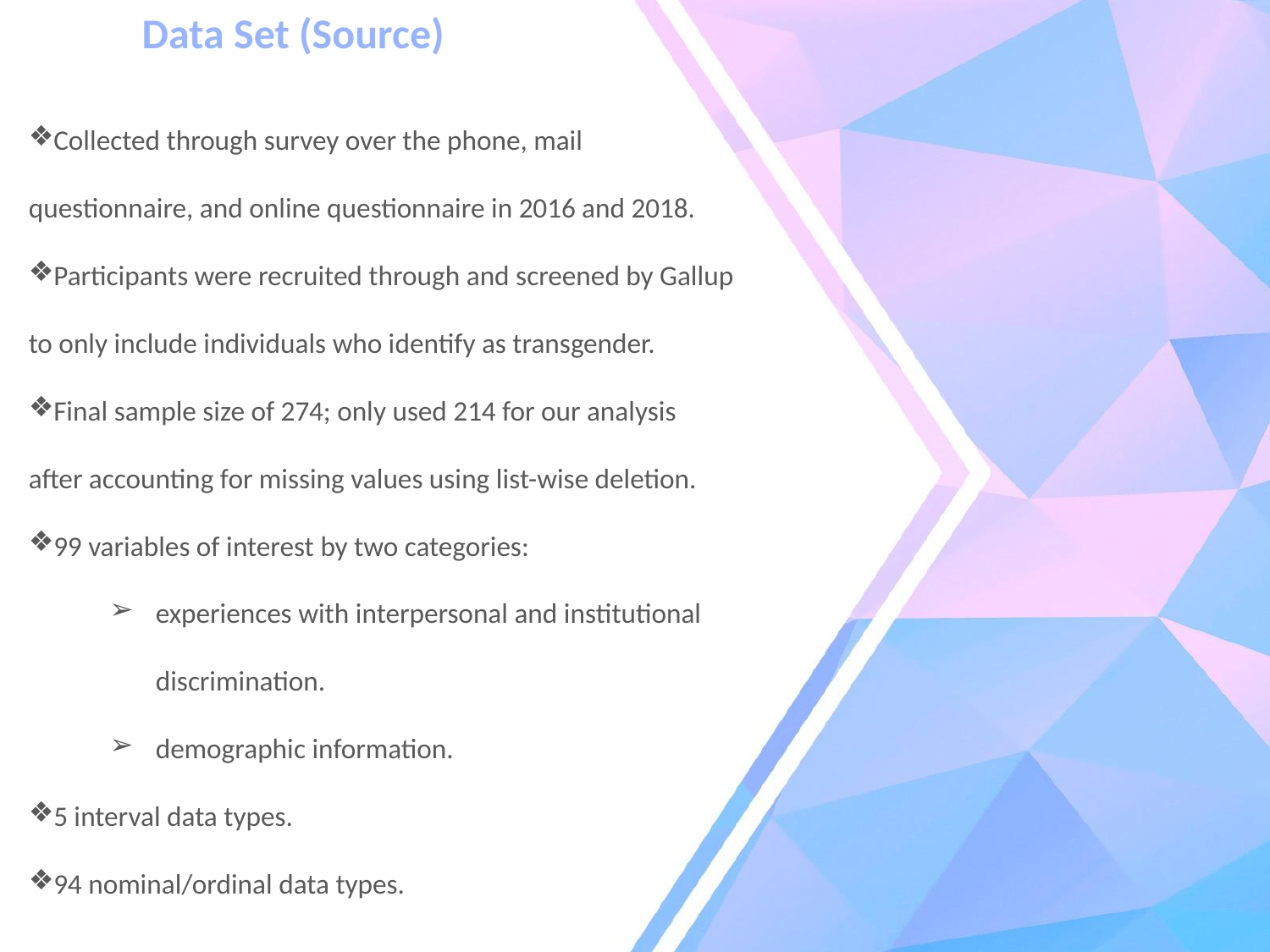

Data Set (Source)

Collected through survey over the phone, mail questionnaire, and online questionnaire in 2016 and 2018.
Participants were recruited through and screened by Gallup to only include individuals who identify as transgender.
Final sample size of 274; only used 214 for our analysis after accounting for missing values using list-wise deletion.
99 variables of interest by two categories:
experiences with interpersonal and institutional discrimination.
demographic information.
5 interval data types.
94 nominal/ordinal data types.